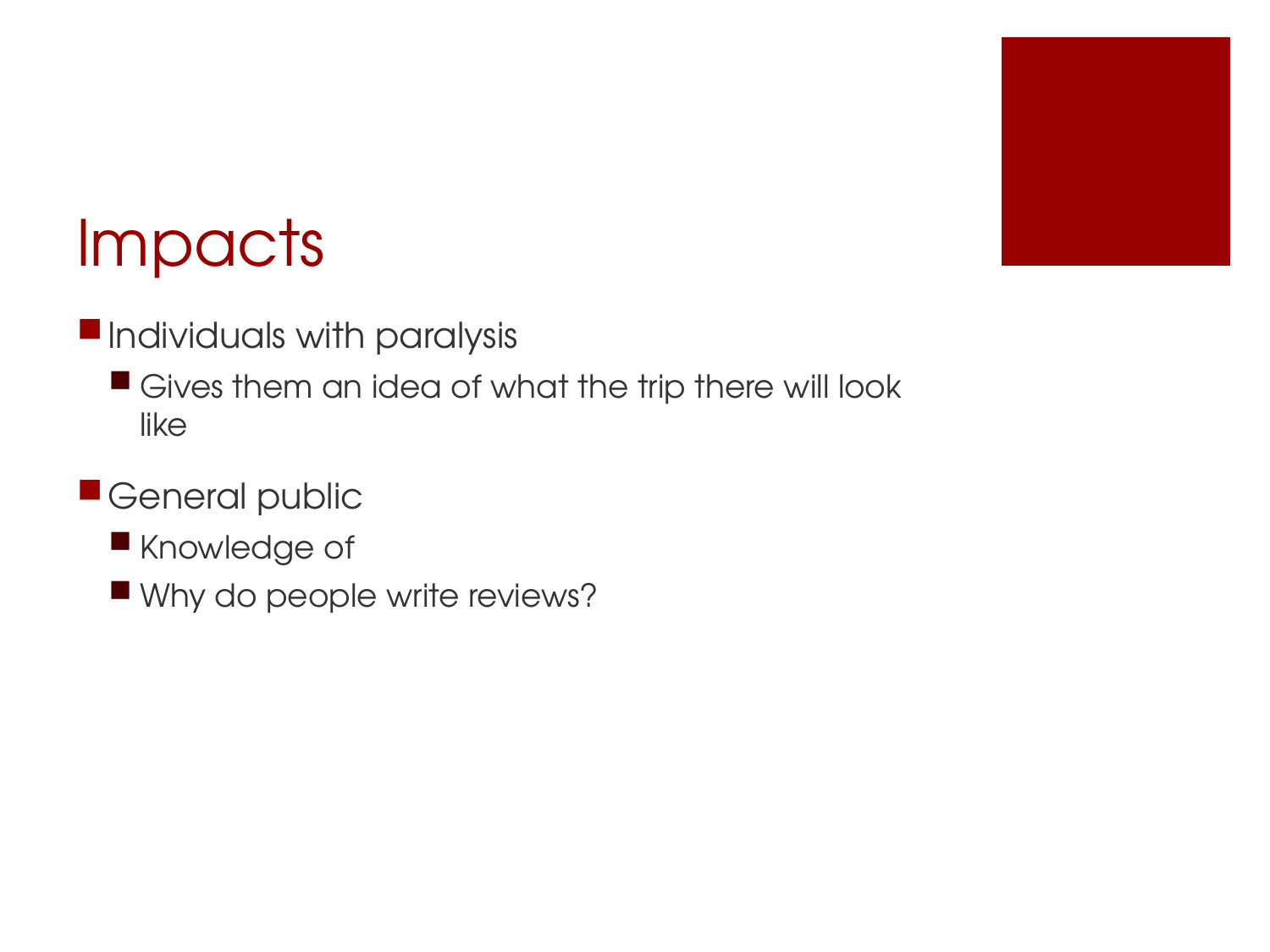

# Impacts
Individuals with paralysis
Gives them an idea of what the trip there will look like
General public
Knowledge of
Why do people write reviews?